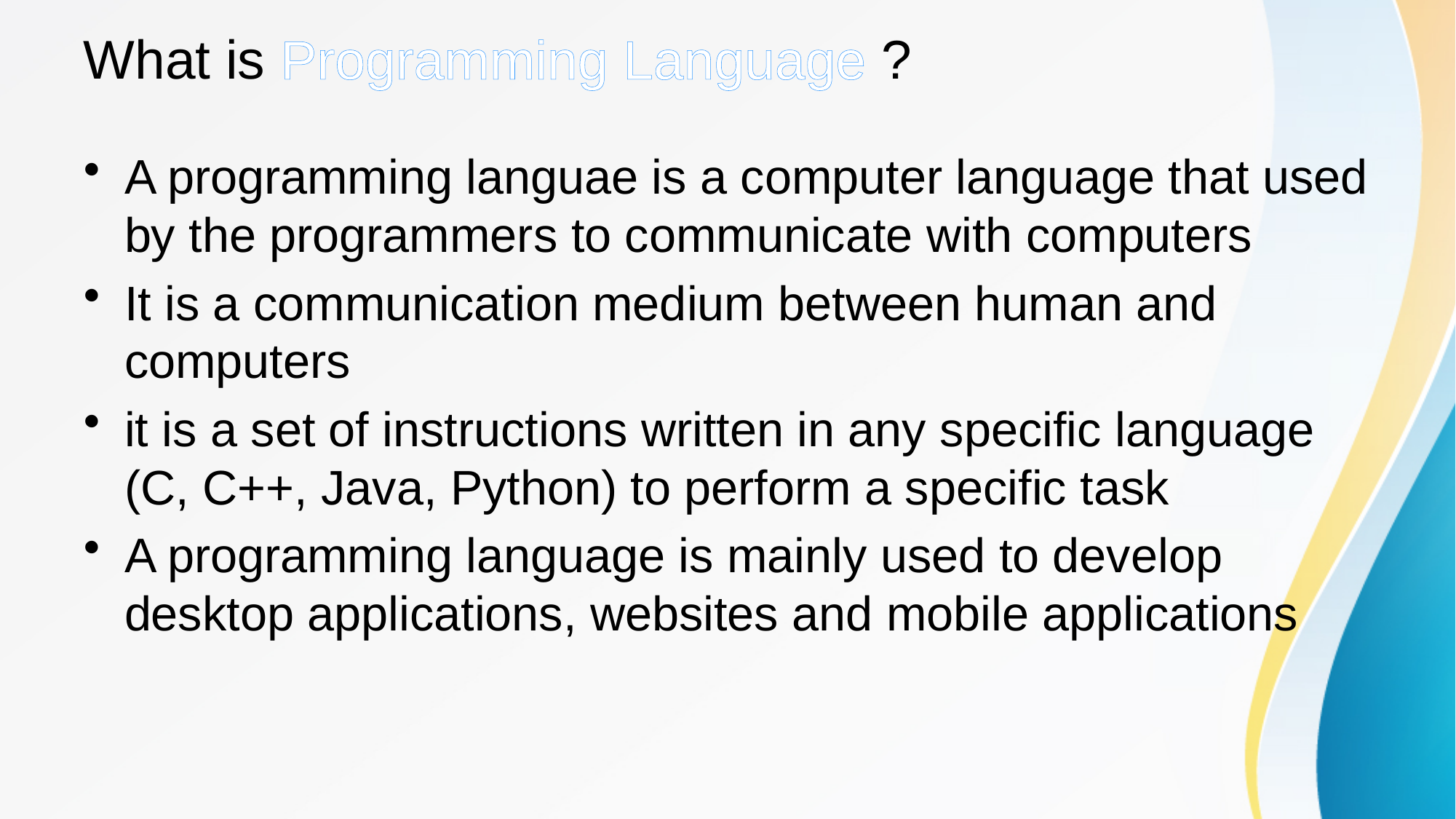

# What is Programming Language ?
A programming languae is a computer language that used by the programmers to communicate with computers
It is a communication medium between human and computers
it is a set of instructions written in any specific language (C, C++, Java, Python) to perform a specific task
A programming language is mainly used to develop desktop applications, websites and mobile applications